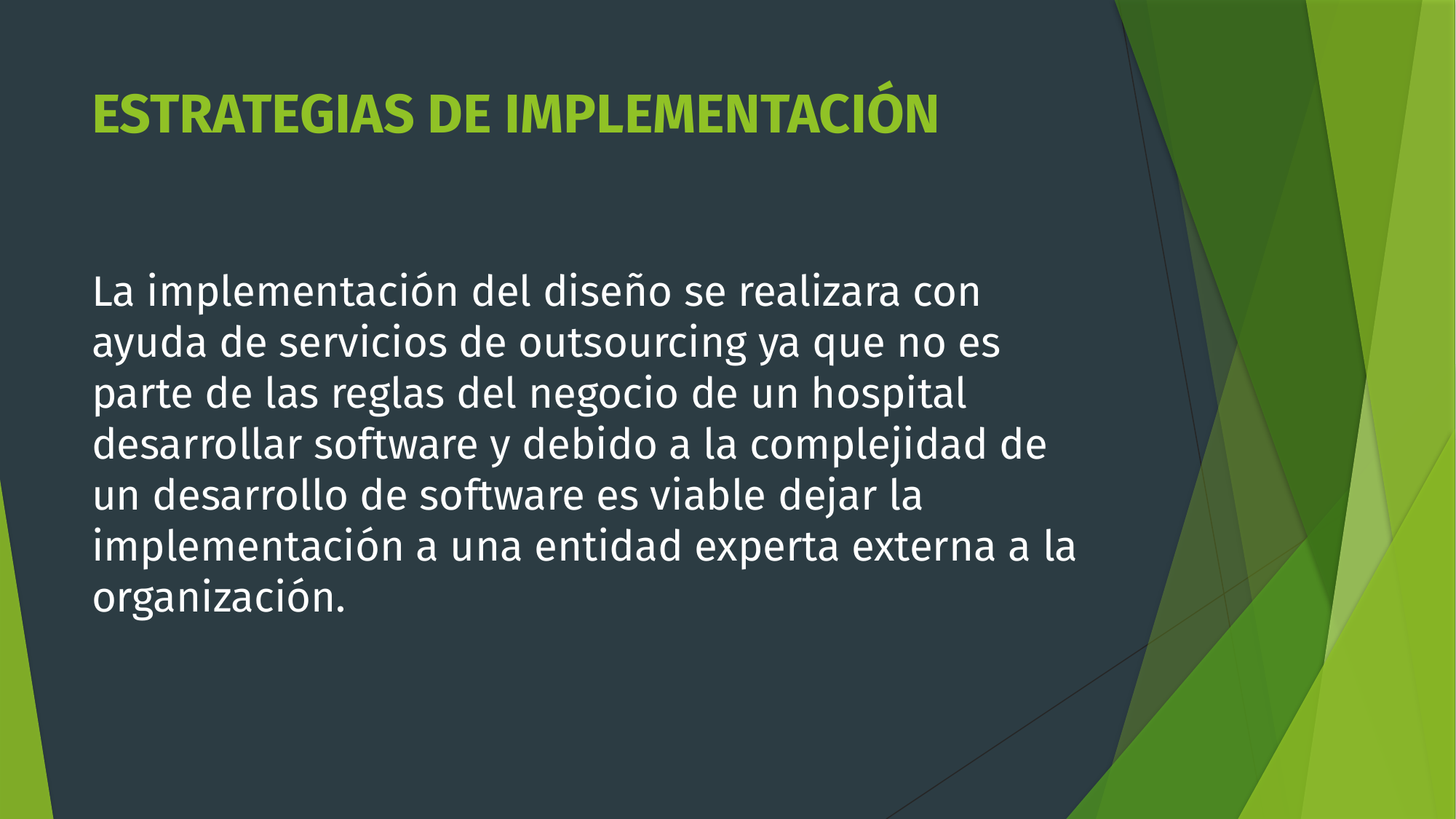

# ESTRATEGIAS DE IMPLEMENTACIÓN
La implementación del diseño se realizara con ayuda de servicios de outsourcing ya que no es parte de las reglas del negocio de un hospital desarrollar software y debido a la complejidad de un desarrollo de software es viable dejar la implementación a una entidad experta externa a la organización.